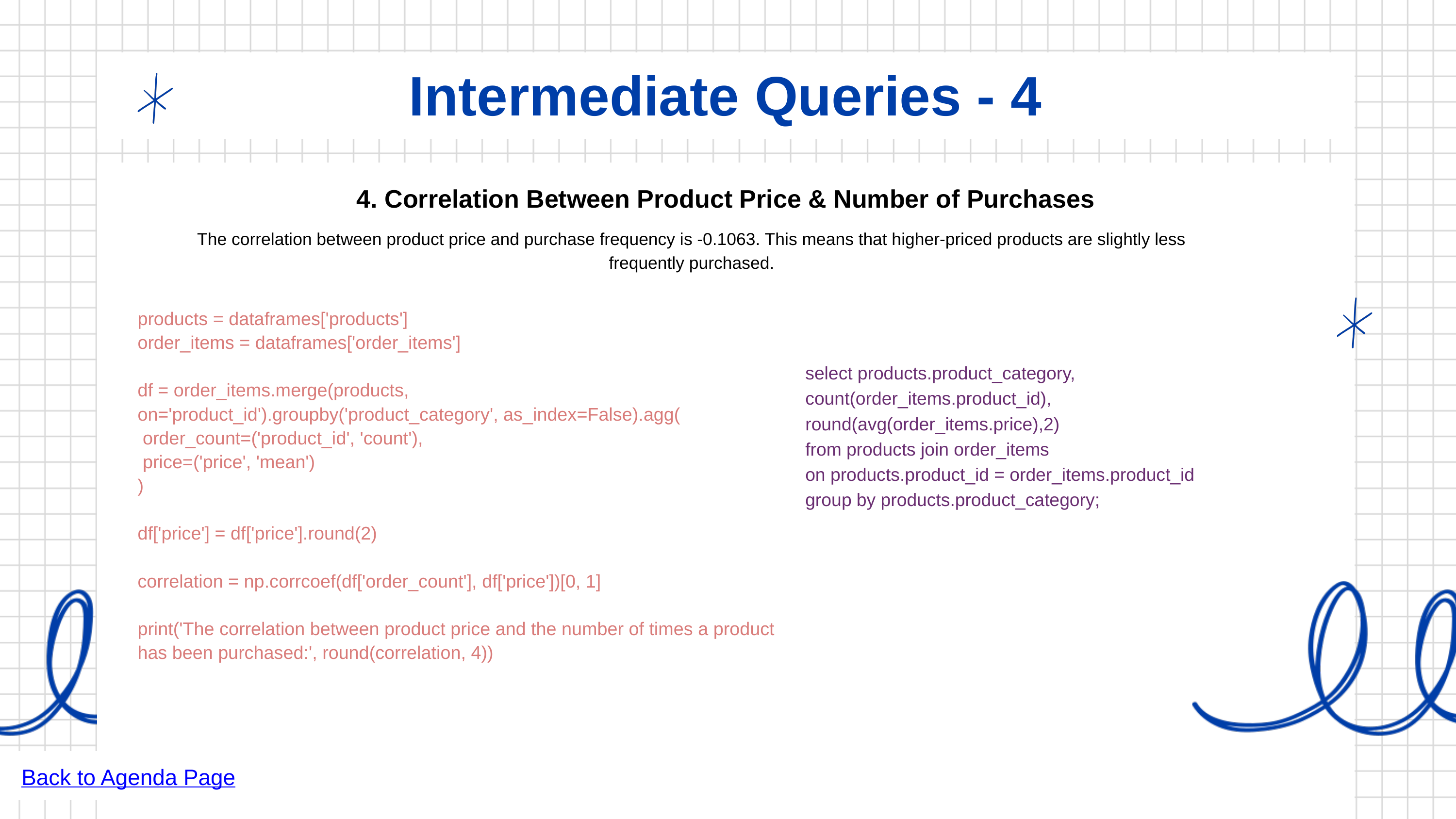

Intermediate Queries - 4

4. Correlation Between Product Price & Number of Purchases
The correlation between product price and purchase frequency is -0.1063. This means that higher-priced products are slightly less frequently purchased.

products = dataframes['products']
order_items = dataframes['order_items']

df = order_items.merge(products, on='product_id').groupby('product_category', as_index=False).agg(
 order_count=('product_id', 'count'),
 price=('price', 'mean')
)

df['price'] = df['price'].round(2)

correlation = np.corrcoef(df['order_count'], df['price'])[0, 1]

print('The correlation between product price and the number of times a product has been purchased:', round(correlation, 4))

select products.product_category,
count(order_items.product_id),
round(avg(order_items.price),2)
from products join order_items
on products.product_id = order_items.product_id
group by products.product_category;

Back to Agenda Page